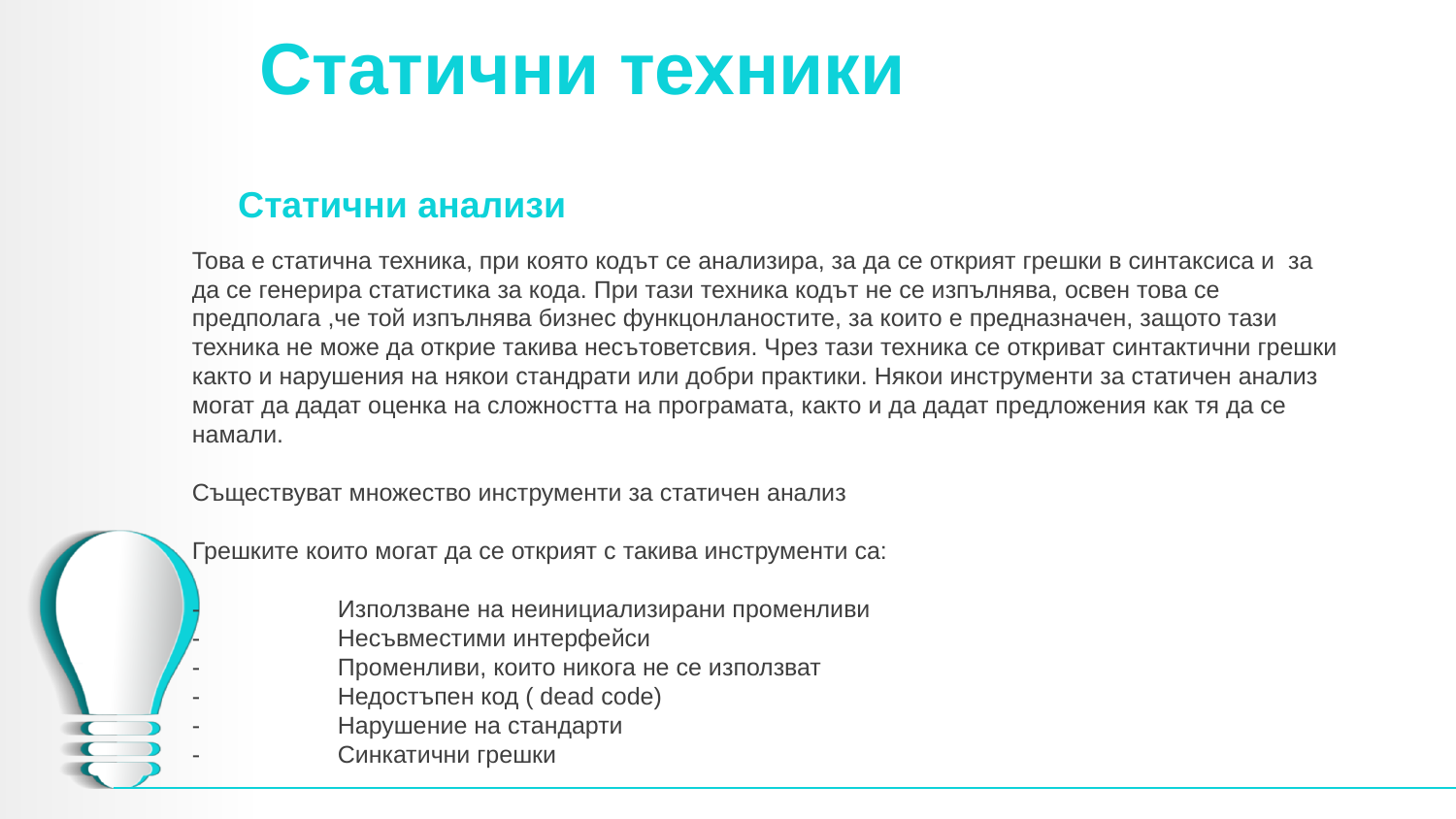

# Статични техники
Статични анализи
Това е статична техника, при която кодът се анализира, за да се открият грешки в синтаксиса и  за да се генерира статистика за кода. При тази техника кодът не се изпълнява, освен това се предполага ,че той изпълнява бизнес функцонланостите, за които е предназначен, защото тази техника не може да открие такива несътоветсвия. Чрез тази техника се откриват синтактични грешки както и нарушения на някои стандрати или добри практики. Някои инструменти за статичен анализ могат да дадат оценка на сложността на програмата, както и да дадат предложения как тя да се намали.

Съществуват множество инструменти за статичен анализ

Грешките които могат да се открият с такива инструменти са:

-	Използване на неинициализирани променливи
-	Несъвместими интерфейси
-	Променливи, които никога не се използват
-	Недостъпен код ( dead code)
-	Нарушение на стандарти
-	Синкатични грешки